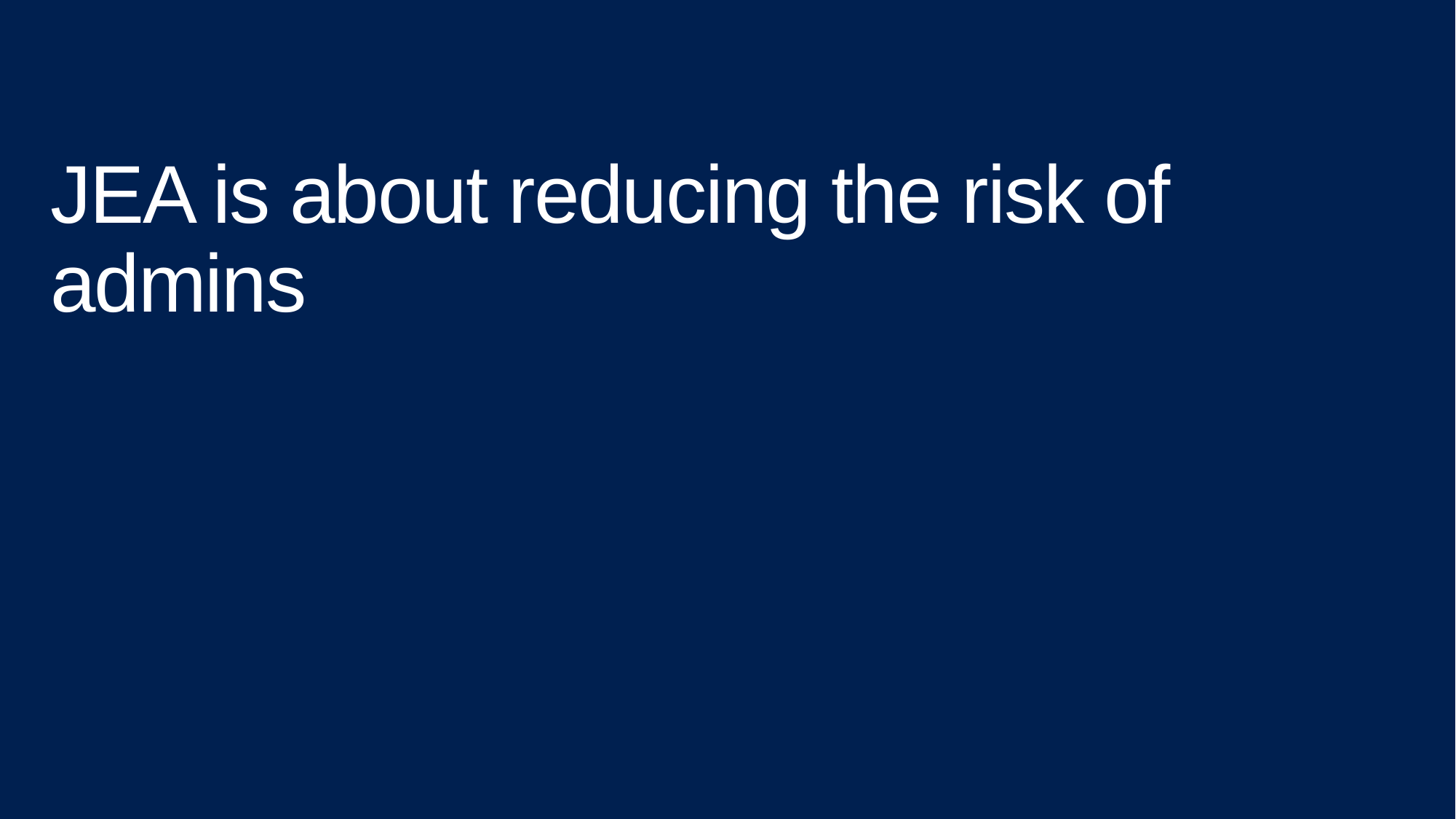

# JEA is about reducing the risk of admins